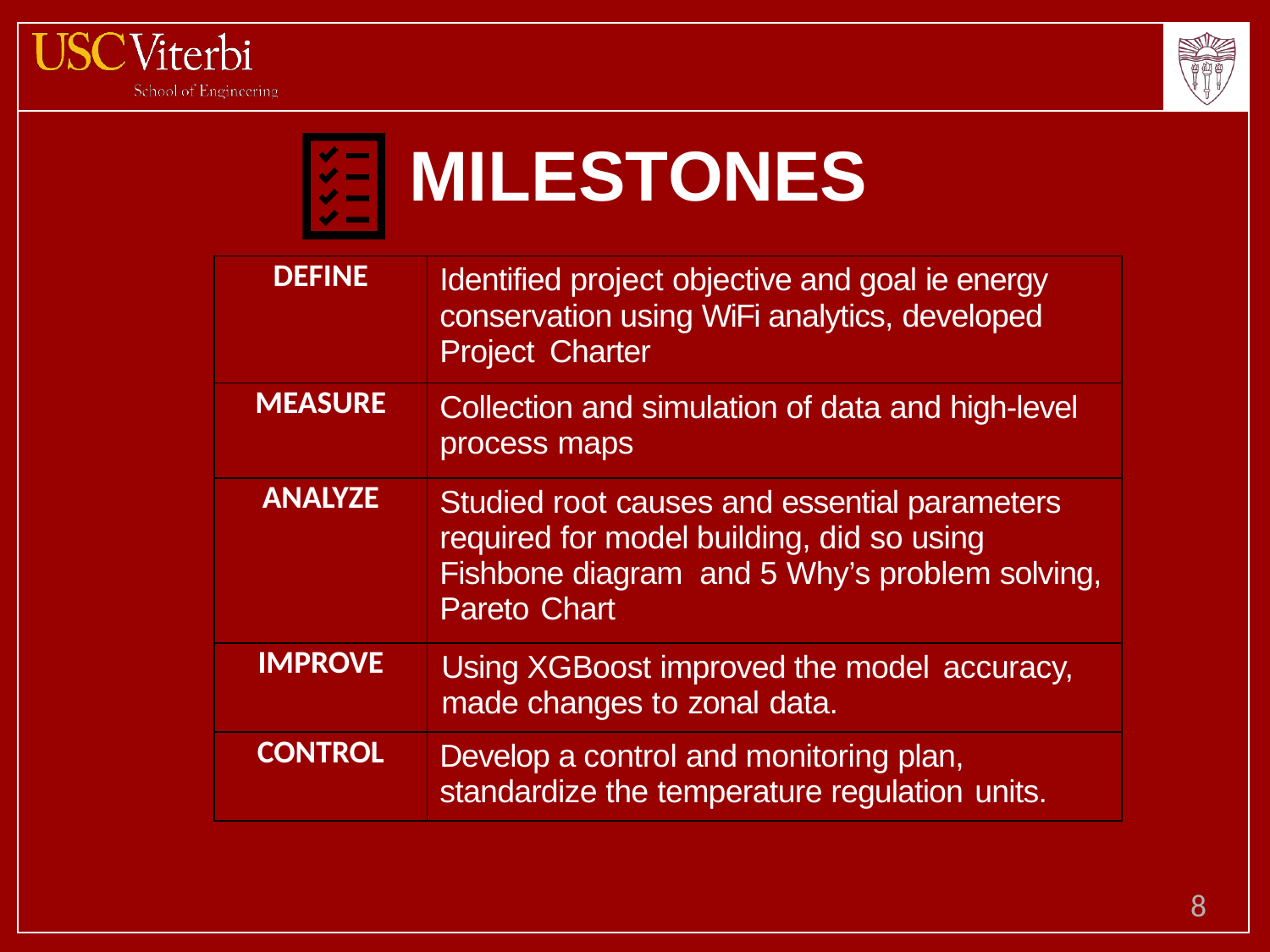

# MILESTONES
| DEFINE | Identified project objective and goal ie energy conservation using WiFi analytics, developed Project Charter |
| --- | --- |
| MEASURE | Collection and simulation of data and high-level process maps |
| ANALYZE | Studied root causes and essential parameters required for model building, did so using Fishbone diagram and 5 Why’s problem solving, Pareto Chart |
| IMPROVE | Using XGBoost improved the model accuracy, made changes to zonal data. |
| CONTROL | Develop a control and monitoring plan, standardize the temperature regulation units. |

8